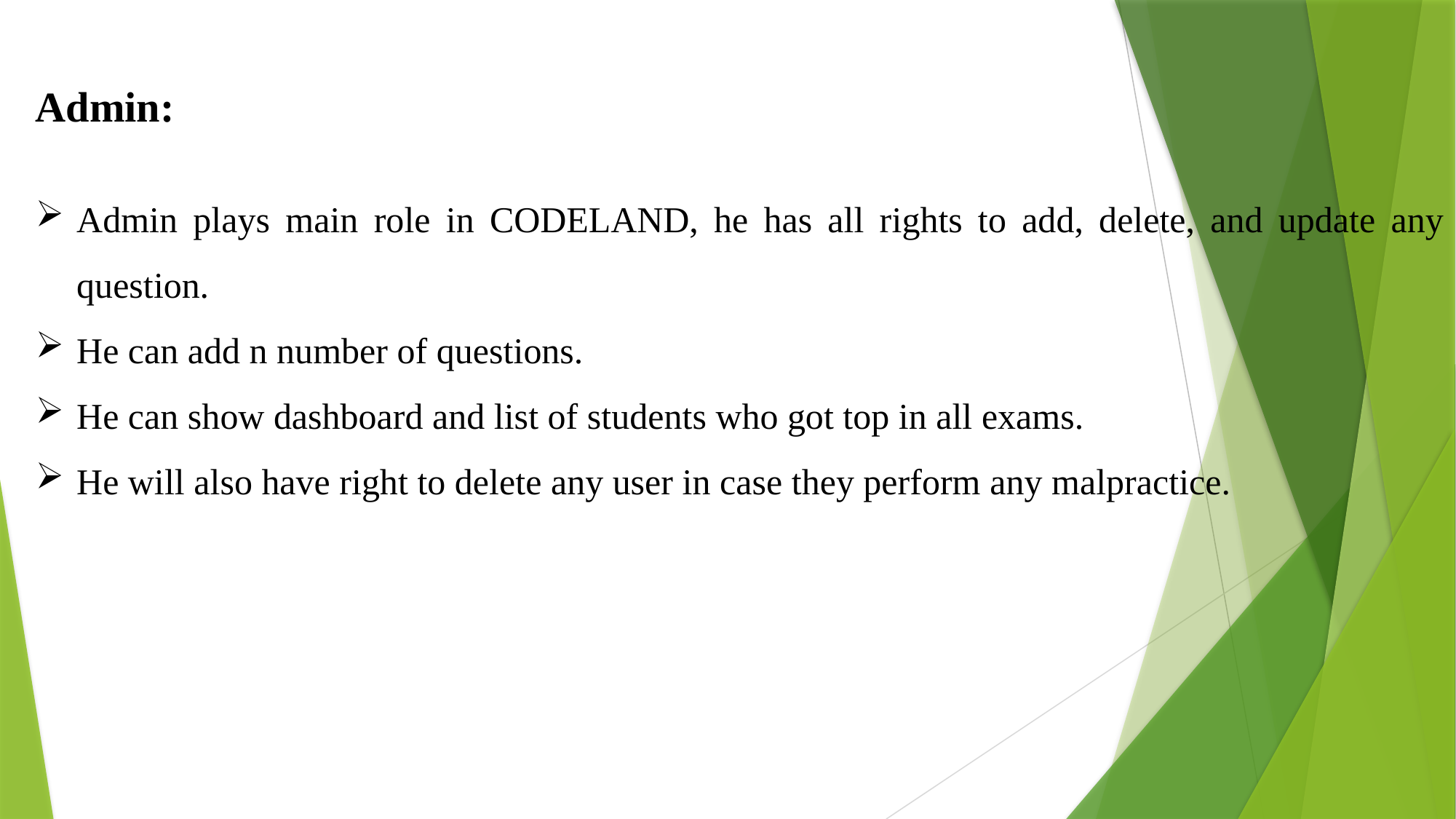

Admin:

Admin plays main role in CODELAND, he has all rights to add, delete, and update any question.
He can add n number of questions.
He can show dashboard and list of students who got top in all exams.
He will also have right to delete any user in case they perform any malpractice.